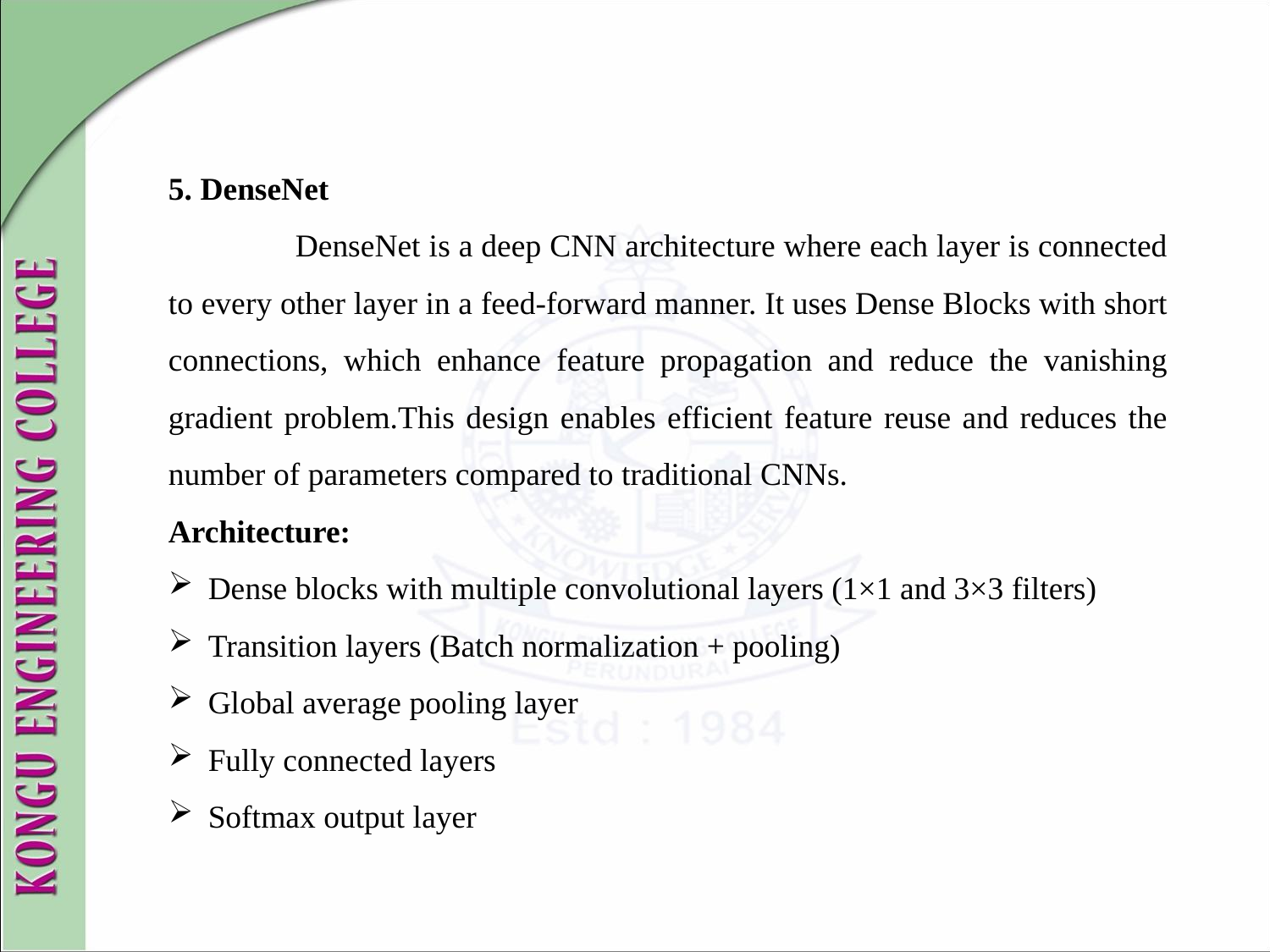

5. DenseNet
	DenseNet is a deep CNN architecture where each layer is connected to every other layer in a feed-forward manner. It uses Dense Blocks with short connections, which enhance feature propagation and reduce the vanishing gradient problem.This design enables efficient feature reuse and reduces the number of parameters compared to traditional CNNs.
Architecture:
Dense blocks with multiple convolutional layers (1×1 and 3×3 filters)
Transition layers (Batch normalization + pooling)
Global average pooling layer
Fully connected layers
Softmax output layer